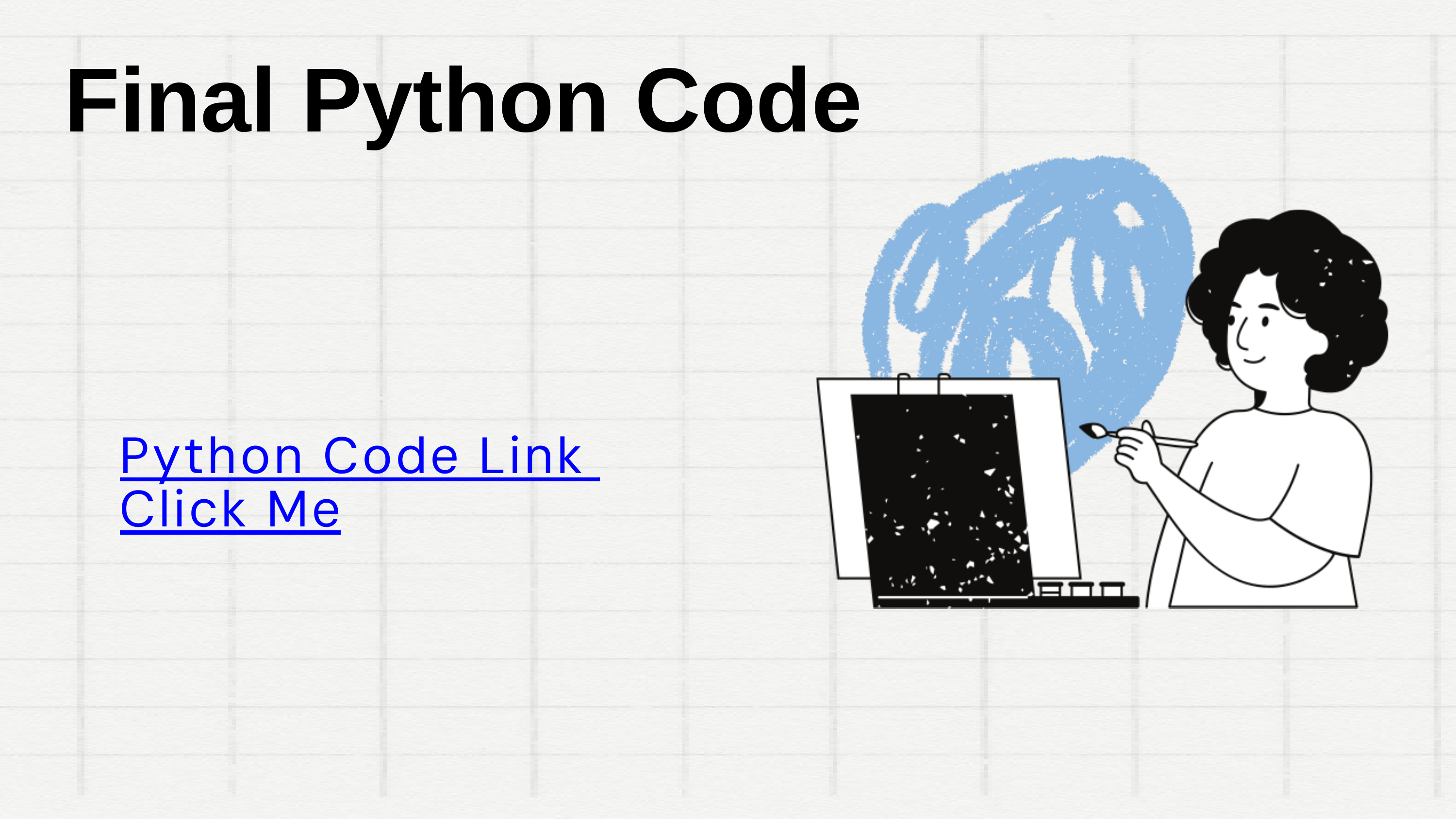

Final Python Code

Python Code Link Click Me